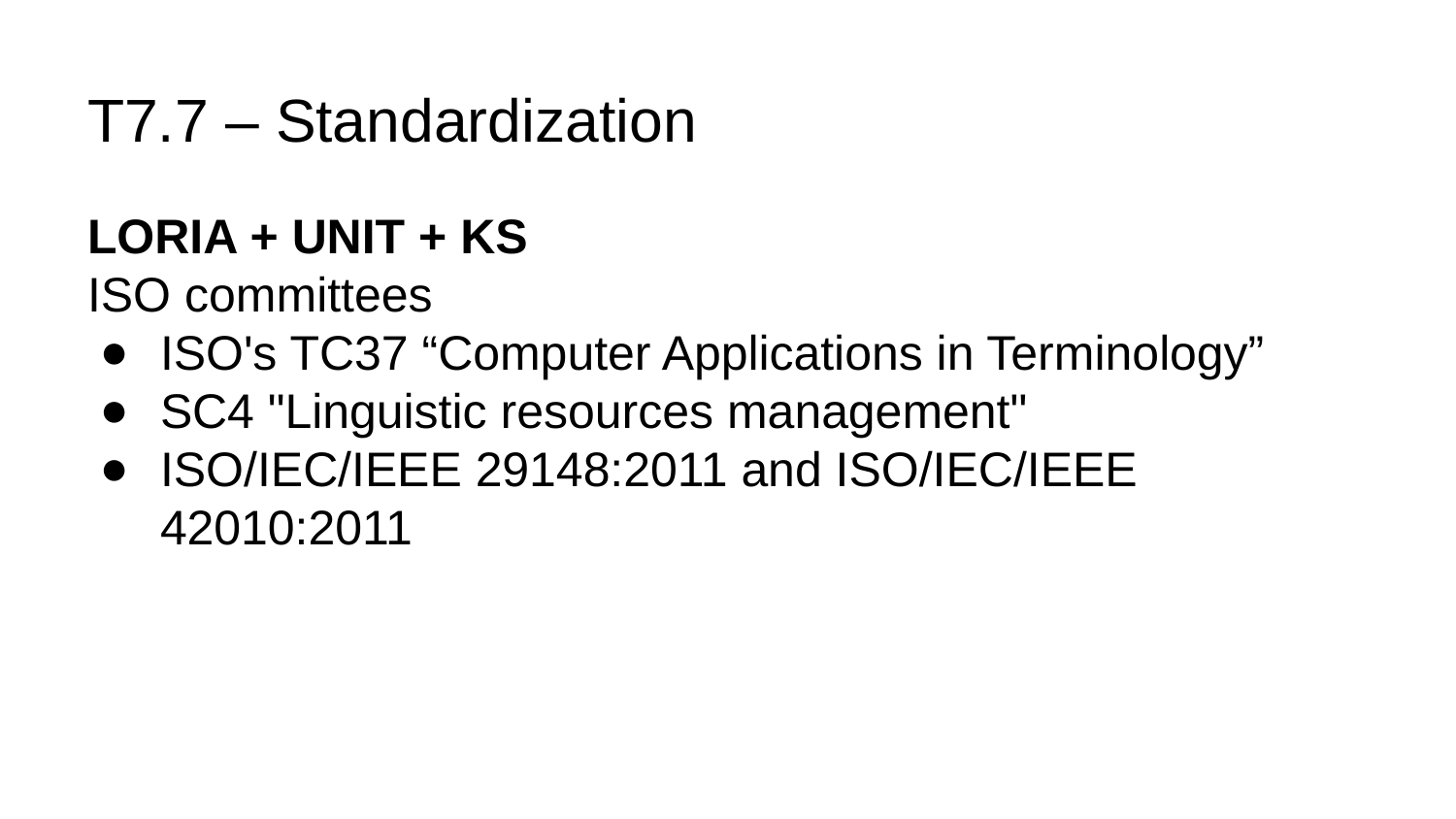

# T7.7 – Standardization
LORIA + UNIT + KS
ISO committees
ISO's TC37 “Computer Applications in Terminology”
SC4 "Linguistic resources management"
ISO/IEC/IEEE 29148:2011 and ISO/IEC/IEEE 42010:2011